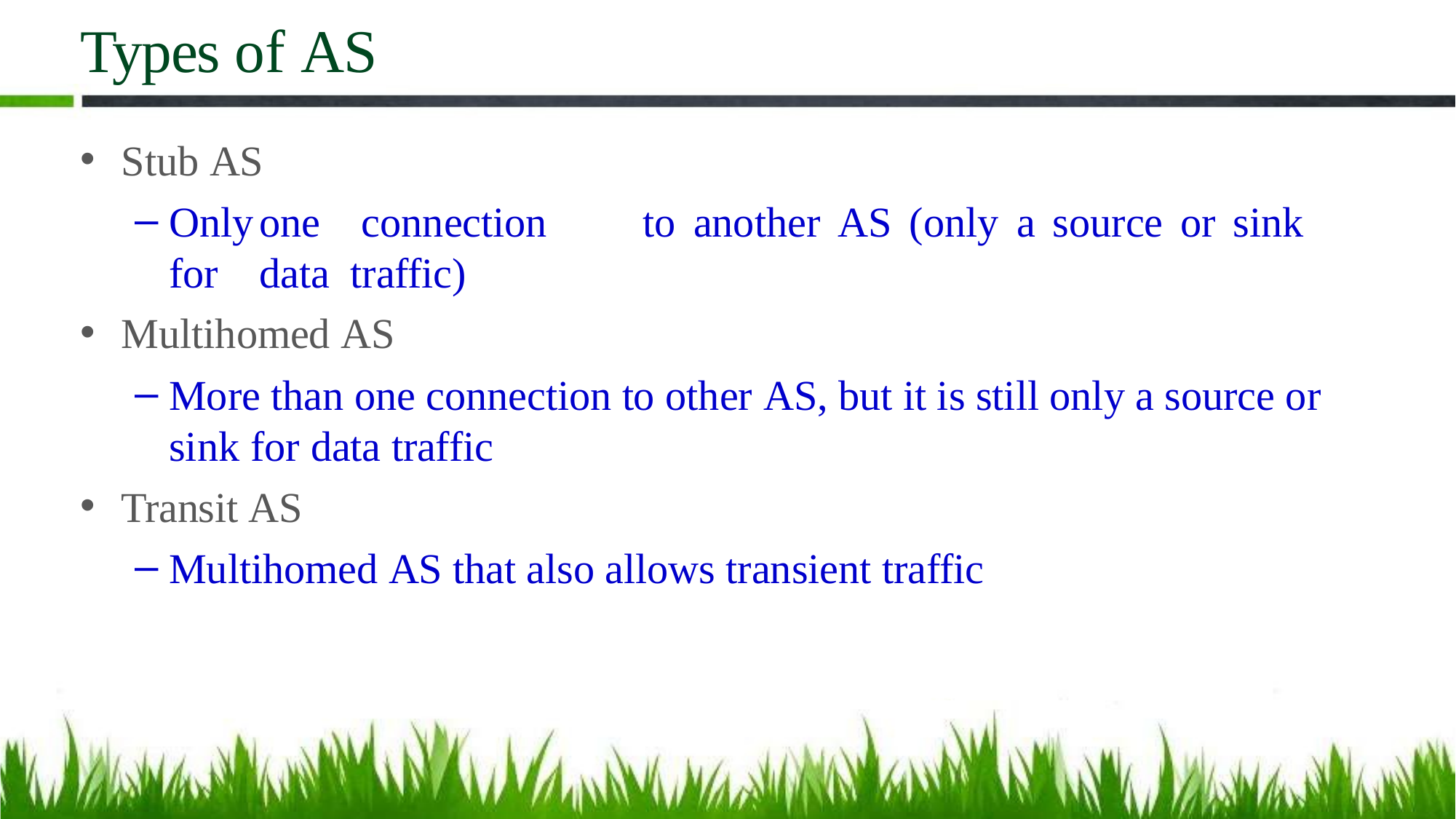

# Types of AS
Stub AS
Only	one	connection	to	another	AS	(only	a	source	or	sink	for	data  traffic)
Multihomed AS
More than one connection to other AS, but it is still only a source or  sink for data traffic
Transit AS
Multihomed AS that also allows transient traffic